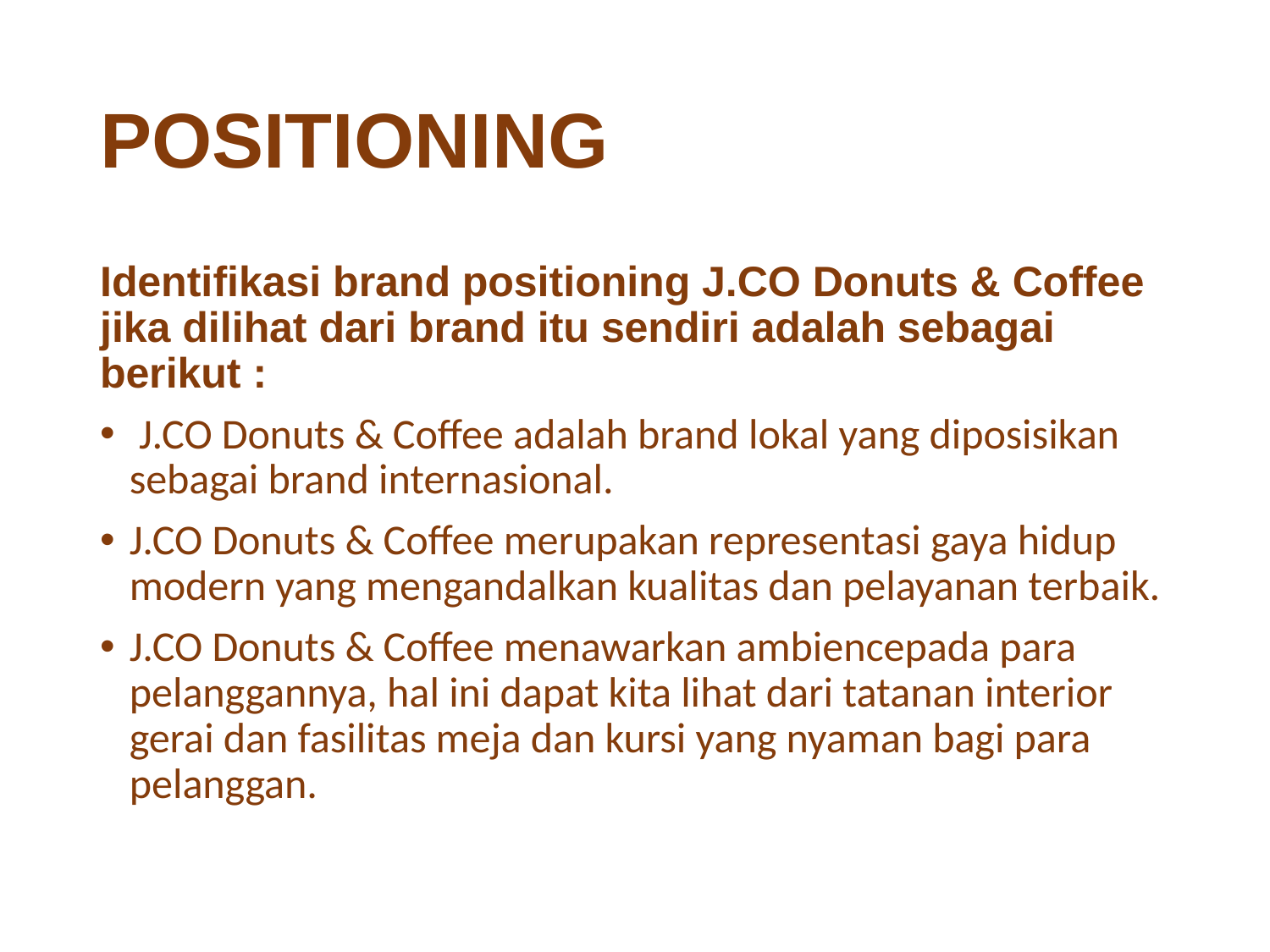

# POSITIONING
Identifikasi brand positioning J.CO Donuts & Coffee jika dilihat dari brand itu sendiri adalah sebagai berikut :
 J.CO Donuts & Coffee adalah brand lokal yang diposisikan sebagai brand internasional.
J.CO Donuts & Coffee merupakan representasi gaya hidup modern yang mengandalkan kualitas dan pelayanan terbaik.
J.CO Donuts & Coffee menawarkan ambiencepada para pelanggannya, hal ini dapat kita lihat dari tatanan interior gerai dan fasilitas meja dan kursi yang nyaman bagi para pelanggan.